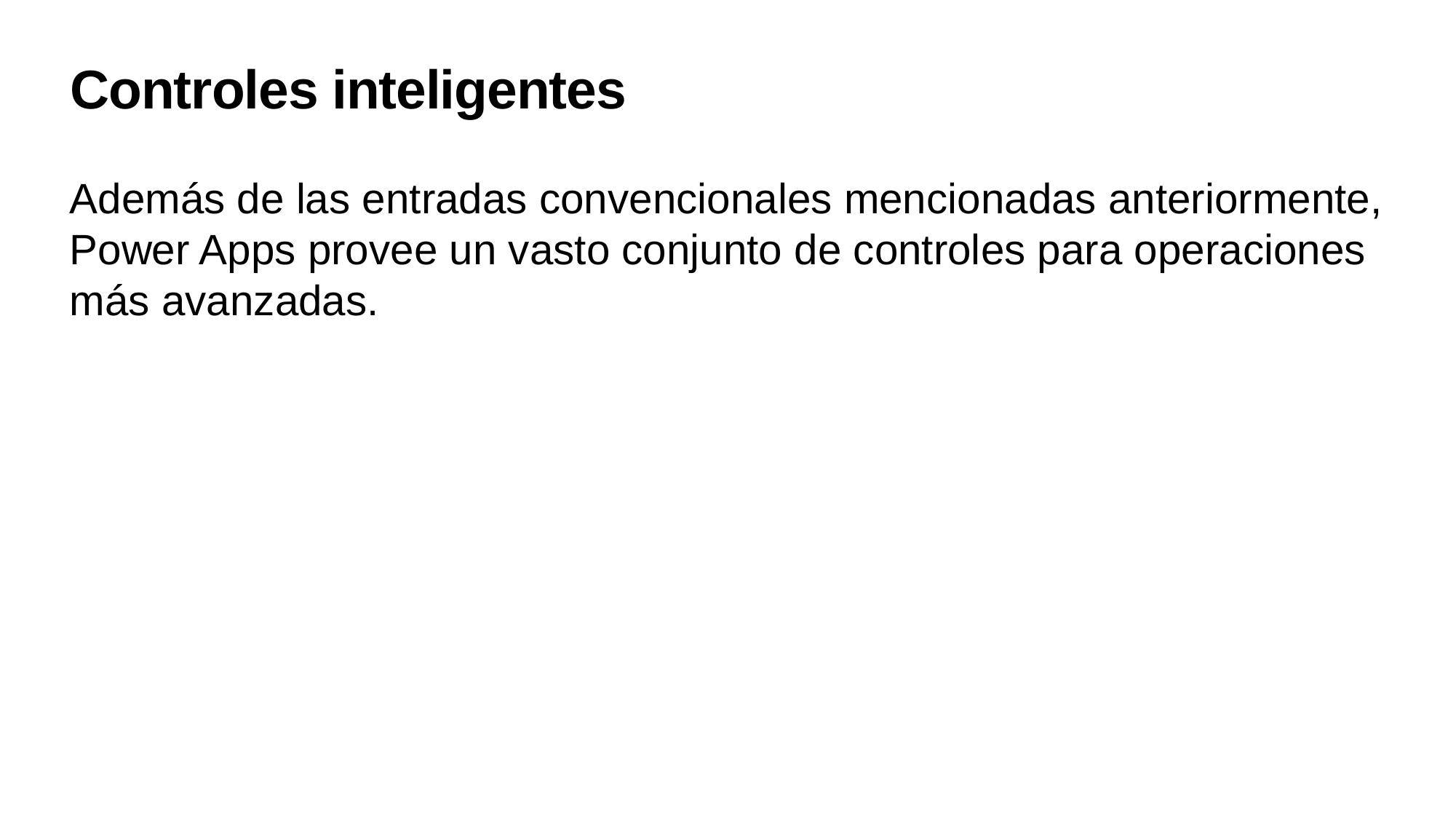

# Controles inteligentes
Además de las entradas convencionales mencionadas anteriormente, Power Apps provee un vasto conjunto de controles para operaciones más avanzadas.